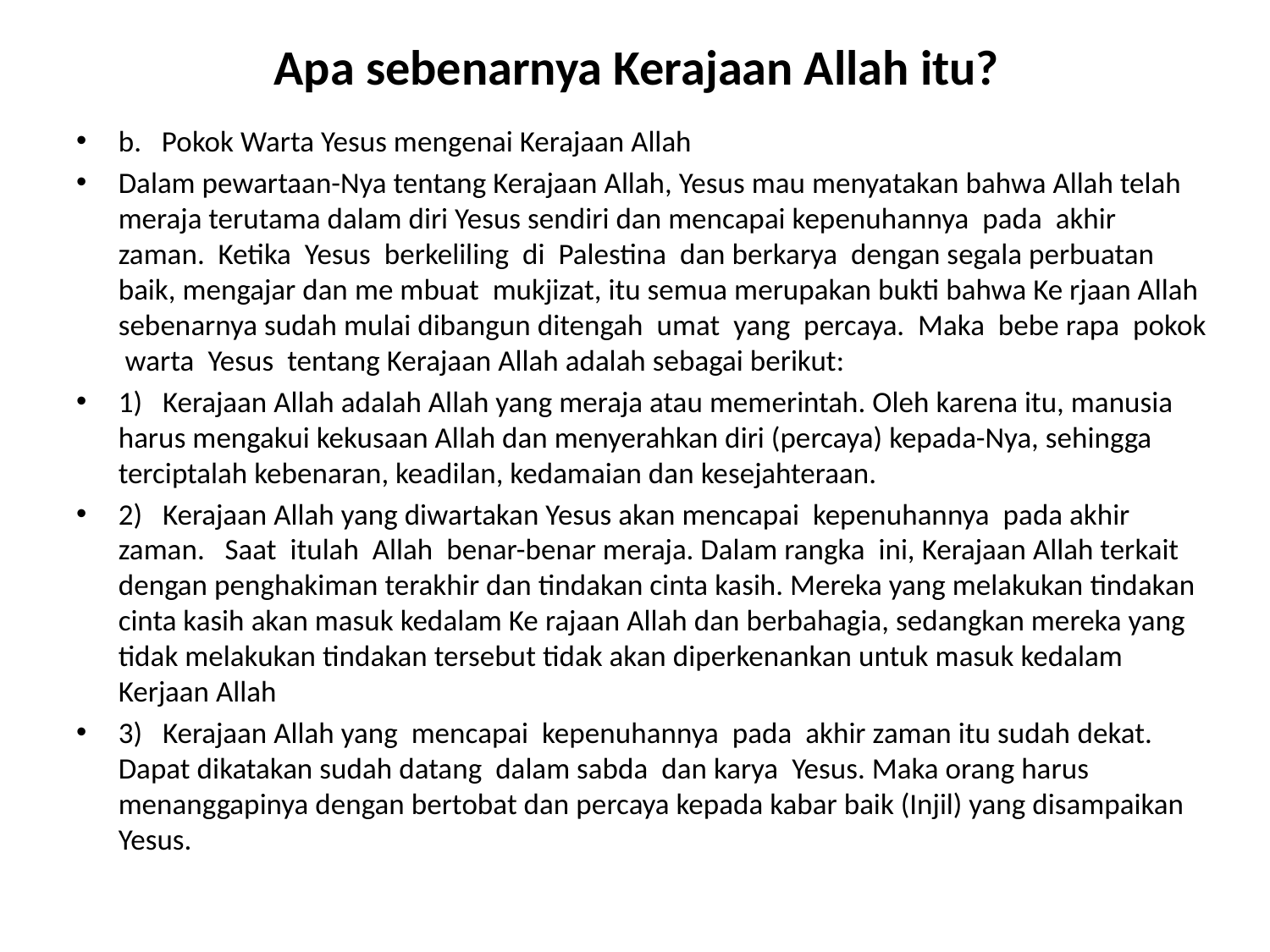

# Apa sebenarnya Kerajaan Allah itu?
b.   Pokok Warta Yesus mengenai Kerajaan Allah
Dalam pewartaan-Nya tentang Kerajaan Allah, Yesus mau menyatakan bahwa Allah telah meraja terutama dalam diri Yesus sendiri dan mencapai kepenuhannya  pada  akhir  zaman.  Ketika  Yesus  berkeliling  di  Palestina  dan berkarya  dengan segala perbuatan baik, mengajar dan me mbuat  mukjizat, itu semua merupakan bukti bahwa Ke rjaan Allah sebenarnya sudah mulai dibangun ditengah  umat  yang  percaya.  Maka  bebe rapa  pokok  warta  Yesus  tentang Kerajaan Allah adalah sebagai berikut:
1)   Kerajaan Allah adalah Allah yang meraja atau memerintah. Oleh karena itu, manusia harus mengakui kekusaan Allah dan menyerahkan diri (percaya) kepada-Nya, sehingga terciptalah kebenaran, keadilan, kedamaian dan kesejahteraan.
2)   Kerajaan Allah yang diwartakan Yesus akan mencapai  kepenuhannya  pada akhir  zaman.   Saat  itulah  Allah  benar-benar meraja. Dalam rangka  ini, Kerajaan Allah terkait dengan penghakiman terakhir dan tindakan cinta kasih. Mereka yang melakukan tindakan cinta kasih akan masuk kedalam Ke rajaan Allah dan berbahagia, sedangkan mereka yang tidak melakukan tindakan tersebut tidak akan diperkenankan untuk masuk kedalam Kerjaan Allah
3)   Kerajaan Allah yang  mencapai  kepenuhannya  pada  akhir zaman itu sudah dekat. Dapat dikatakan sudah datang  dalam sabda  dan karya  Yesus. Maka orang harus menanggapinya dengan bertobat dan percaya kepada kabar baik (Injil) yang disampaikan Yesus.